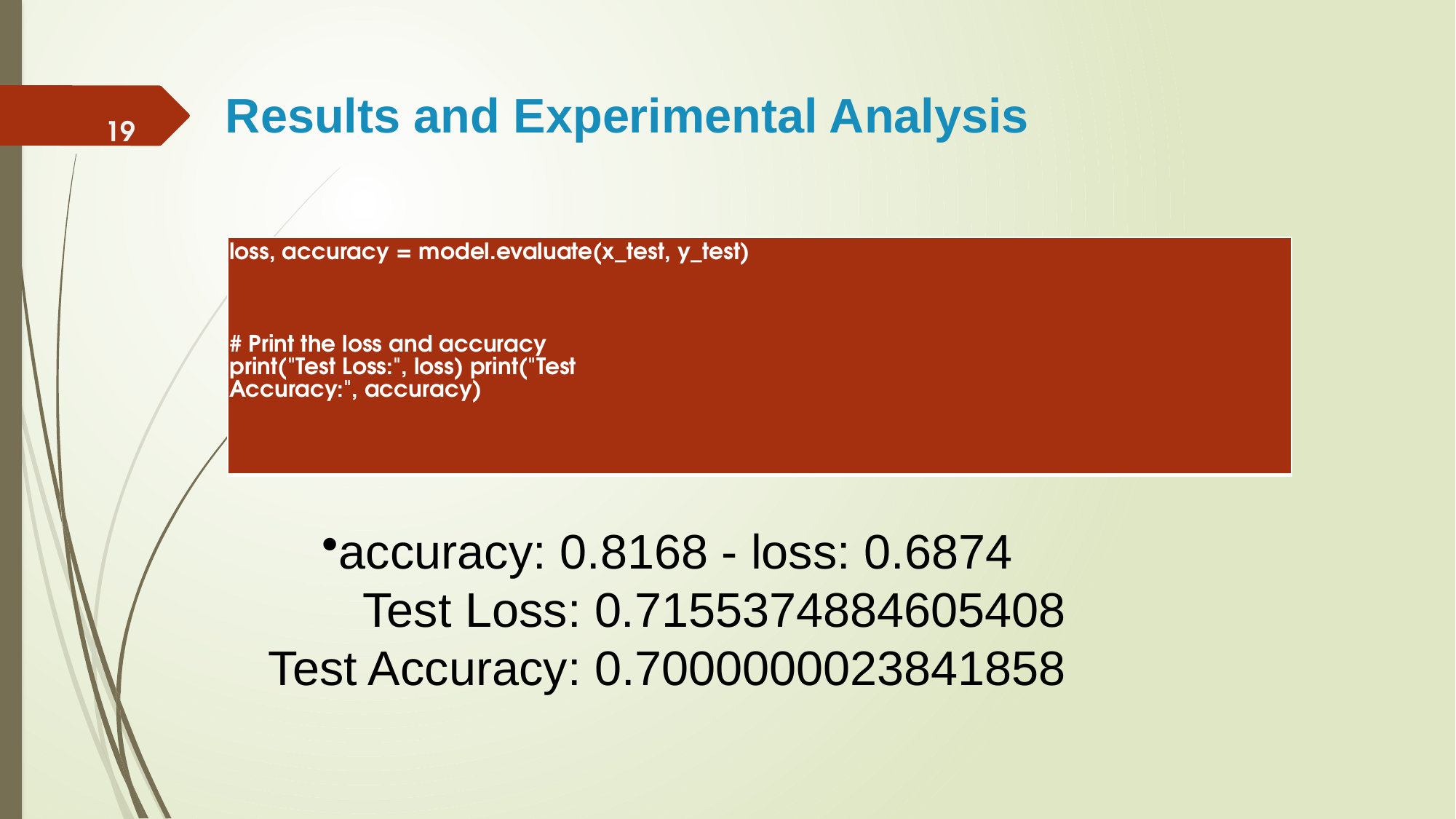

Results and Experimental Analysis

19
| loss, accuracy = model.evaluate(x\_test, y\_test) # Print the loss and accuracy print("Test Loss:", loss) print("Test Accuracy:", accuracy) |
| --- |
accuracy: 0.8168 - loss: 0.6874
       Test Loss: 0.7155374884605408
Test Accuracy: 0.7000000023841858